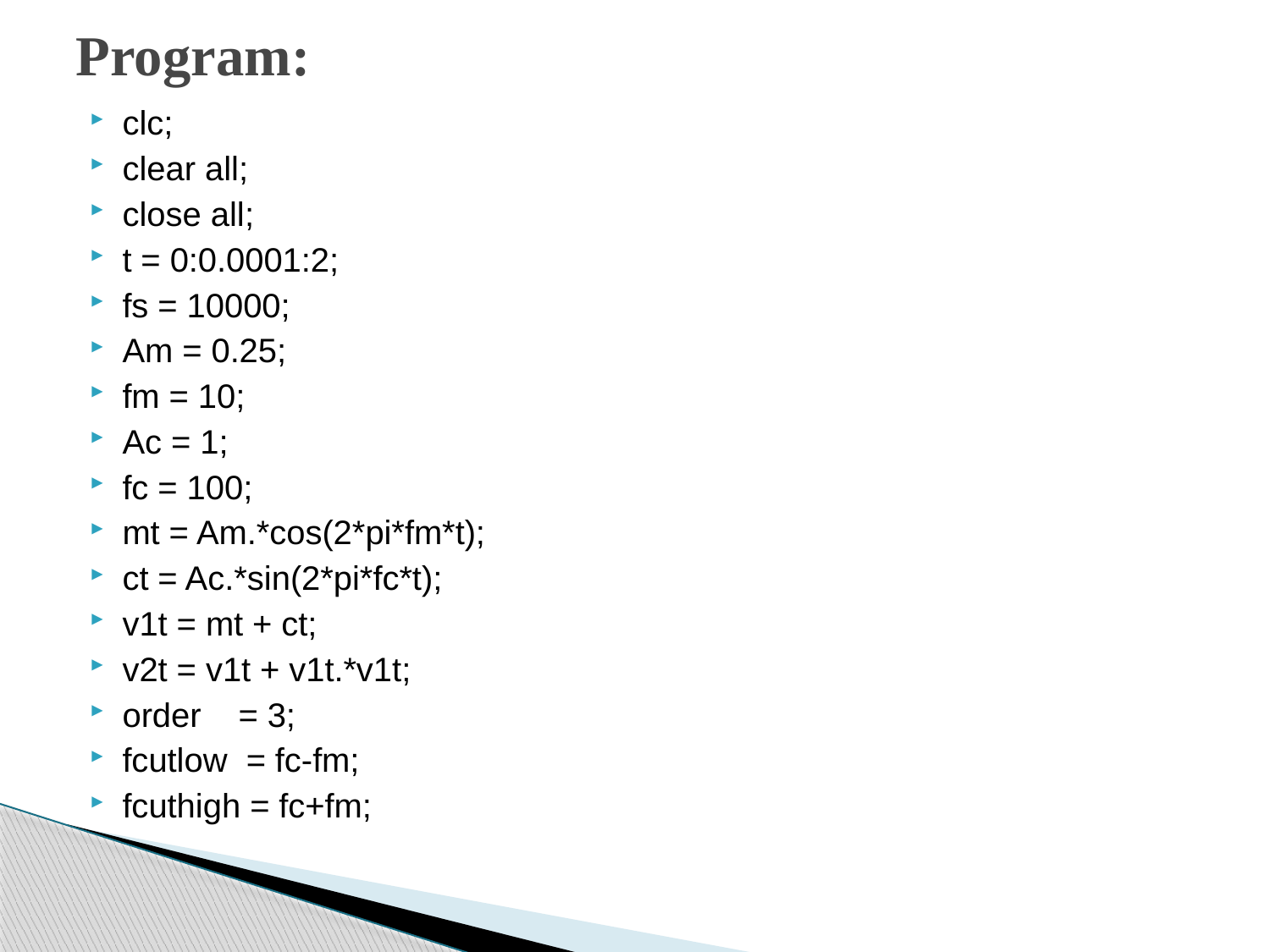

# Program:
clc;
clear all;
close all;
t = 0:0.0001:2;
fs = 10000;
Am = 0.25;
fm = 10;
Ac = 1;
fc = 100;
mt = Am.*cos(2*pi*fm*t);
ct = Ac.*sin(2*pi*fc*t);
v1t = mt + ct;
v2t = v1t + v1t.*v1t;
order    = 3;
fcutlow  = fc-fm;
fcuthigh = fc+fm;